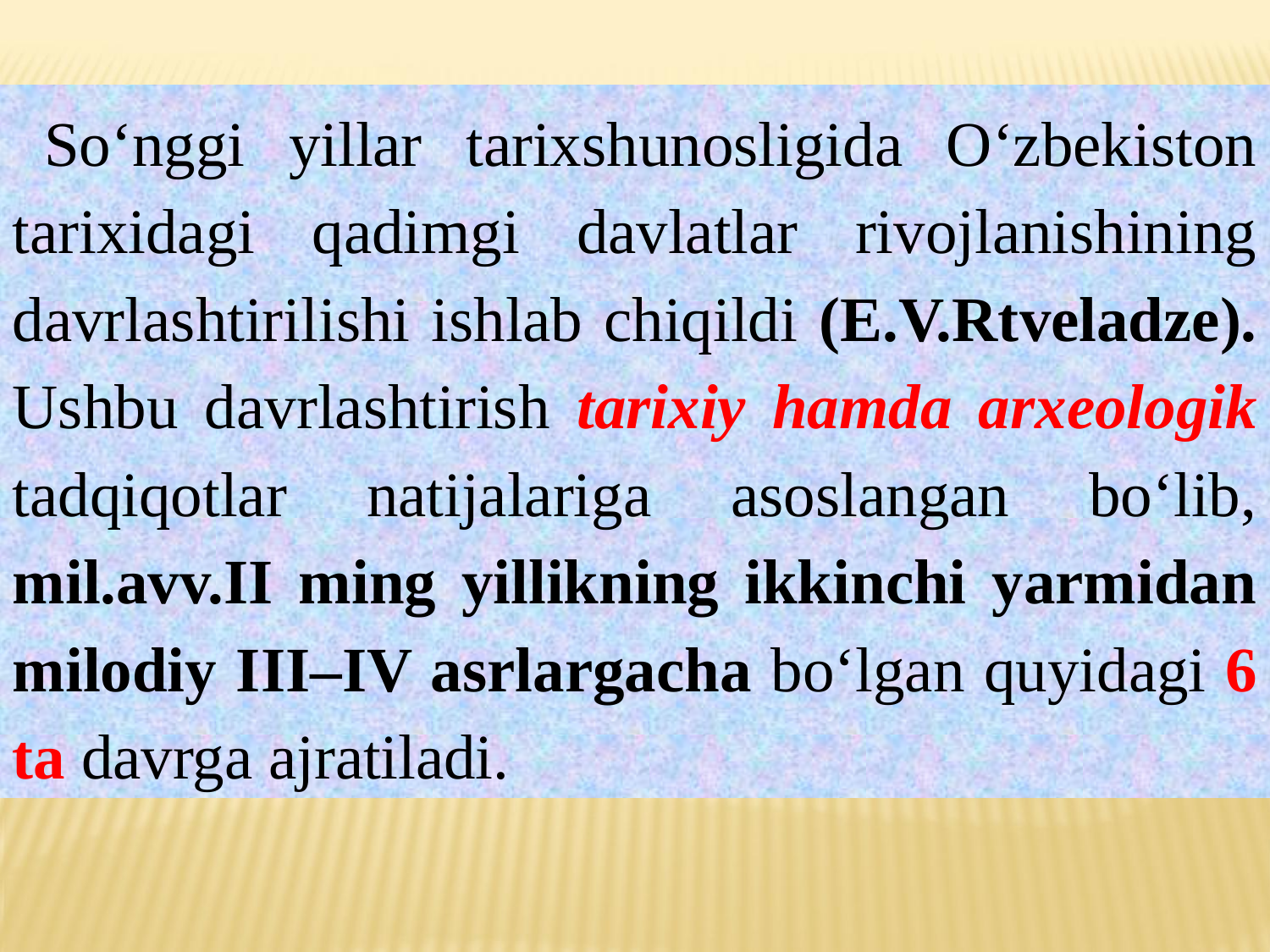

So‘nggi yillar tarixshunosligida O‘zbekiston tarixidagi qadimgi davlatlar rivojlanishining davrlashtirilishi ishlab chiqildi (E.V.Rtveladze). Ushbu davrlashtirish tarixiy hamda arxeologik tadqiqotlar natijalariga asoslangan bo‘lib, mil.avv.II ming yillikning ikkinchi yarmidan milodiy III–IV asrlargacha bo‘lgan quyidagi 6 ta davrga ajratiladi.